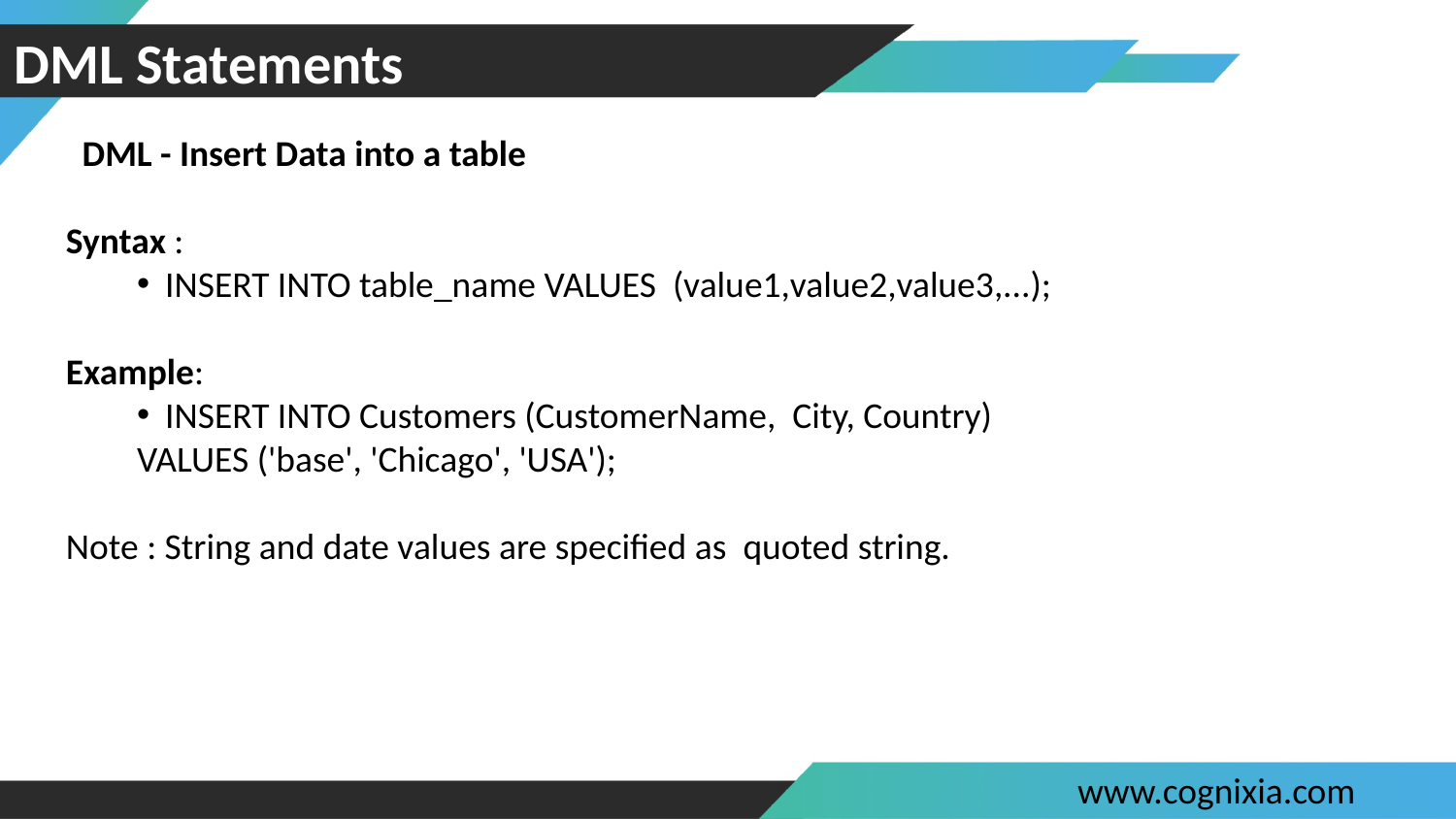

# DML Statements
DML - Insert Data into a table

Syntax :
INSERT INTO table_name VALUES  (value1,value2,value3,...);

Example:
INSERT INTO Customers (CustomerName,  City, Country)
VALUES ('base', 'Chicago', 'USA');

Note : String and date values are specified as  quoted string.